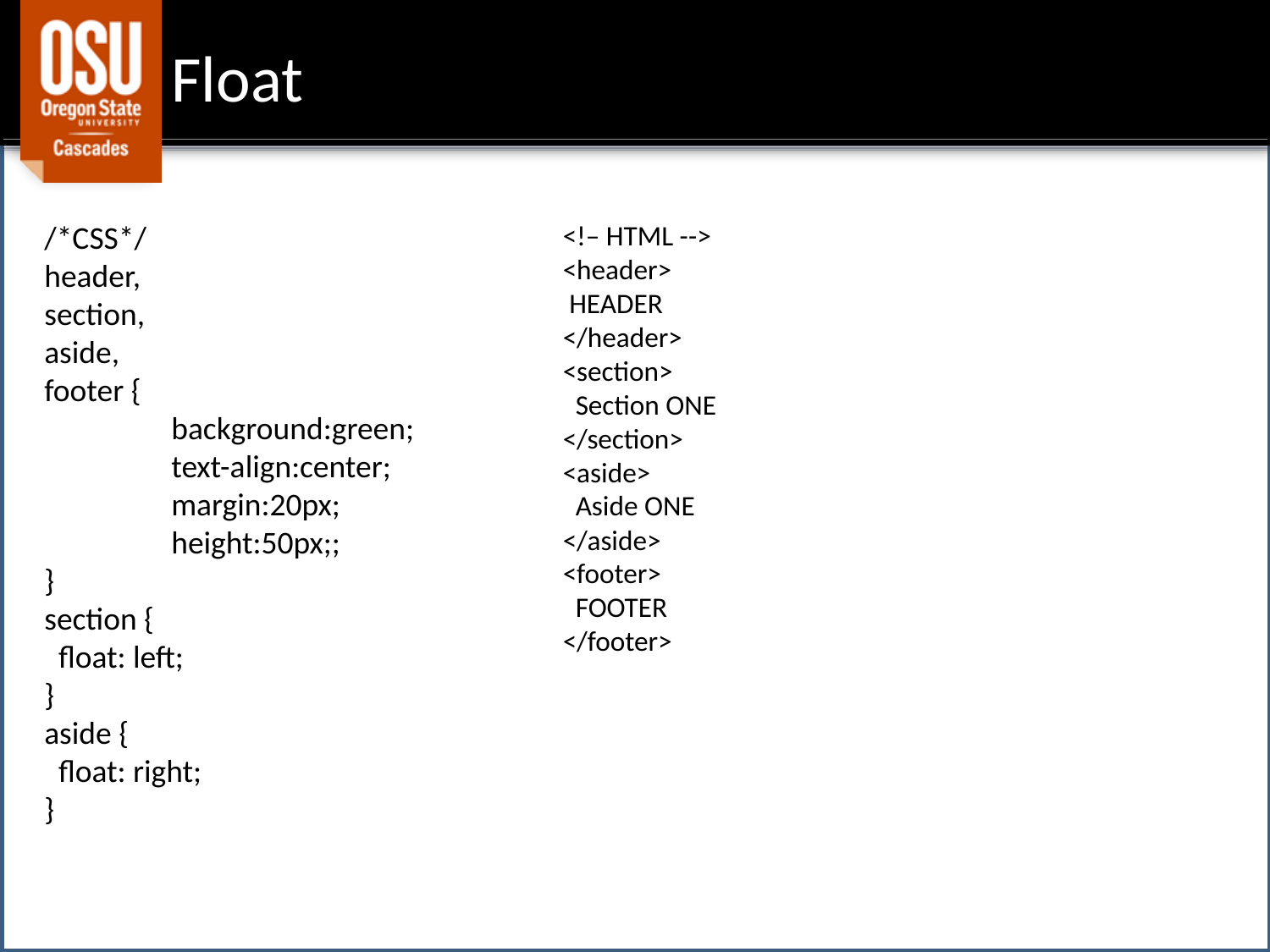

# Float
/*CSS*/
header,
section,
aside,
footer {
	background:green;
	text-align:center;
  	margin:20px;
	height:50px;;
}
section {
  float: left;
}
aside {
  float: right;
}
<!– HTML -->
<header>
 HEADER
</header>
<section>
  Section ONE
</section>
<aside>
  Aside ONE
</aside>
<footer>
  FOOTER
</footer>